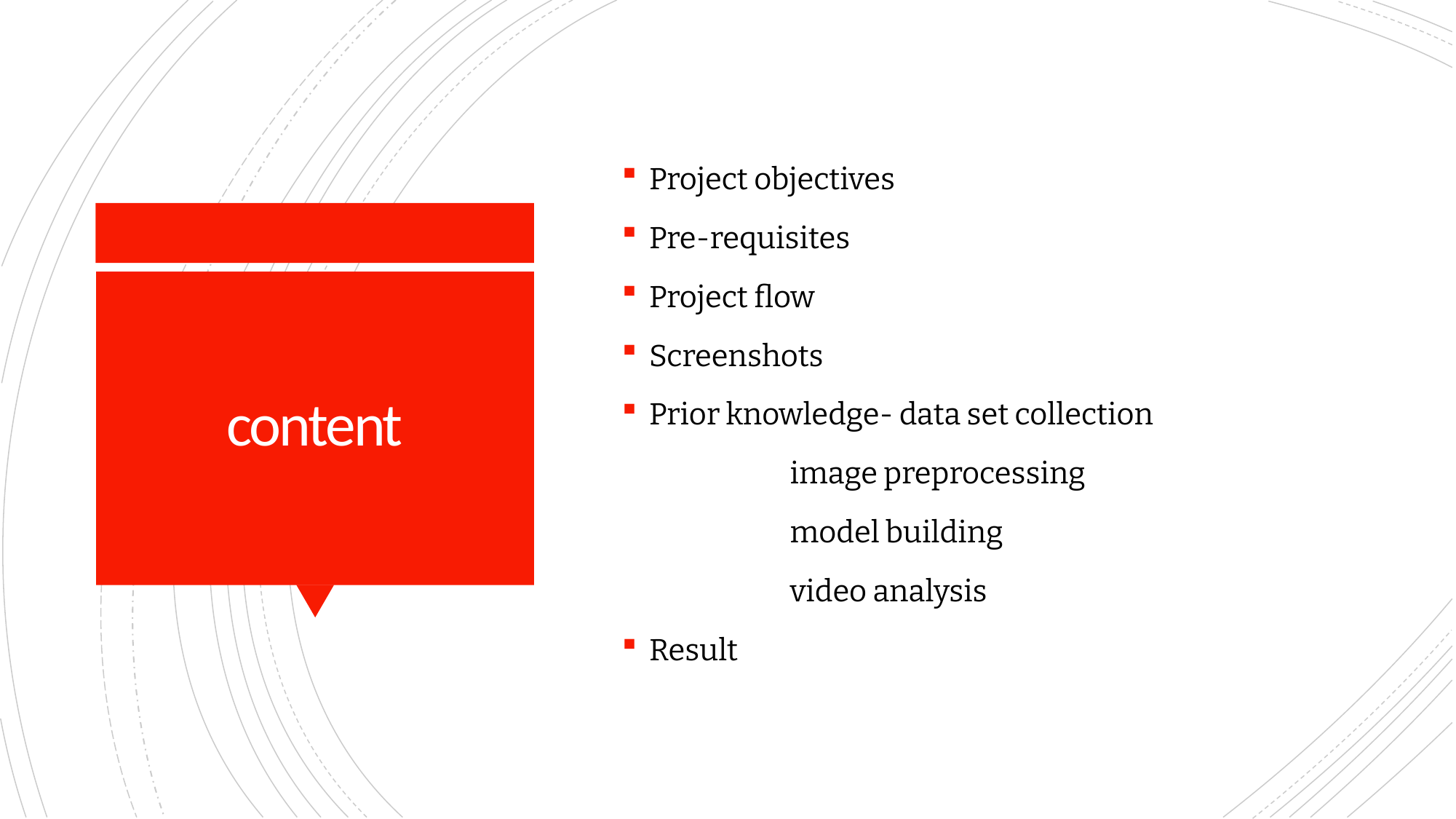

Project objectives
Pre-requisites
Project flow
Screenshots
Prior knowledge- data set collection
                            image preprocessing
                            model building
                            video analysis
Result
# content